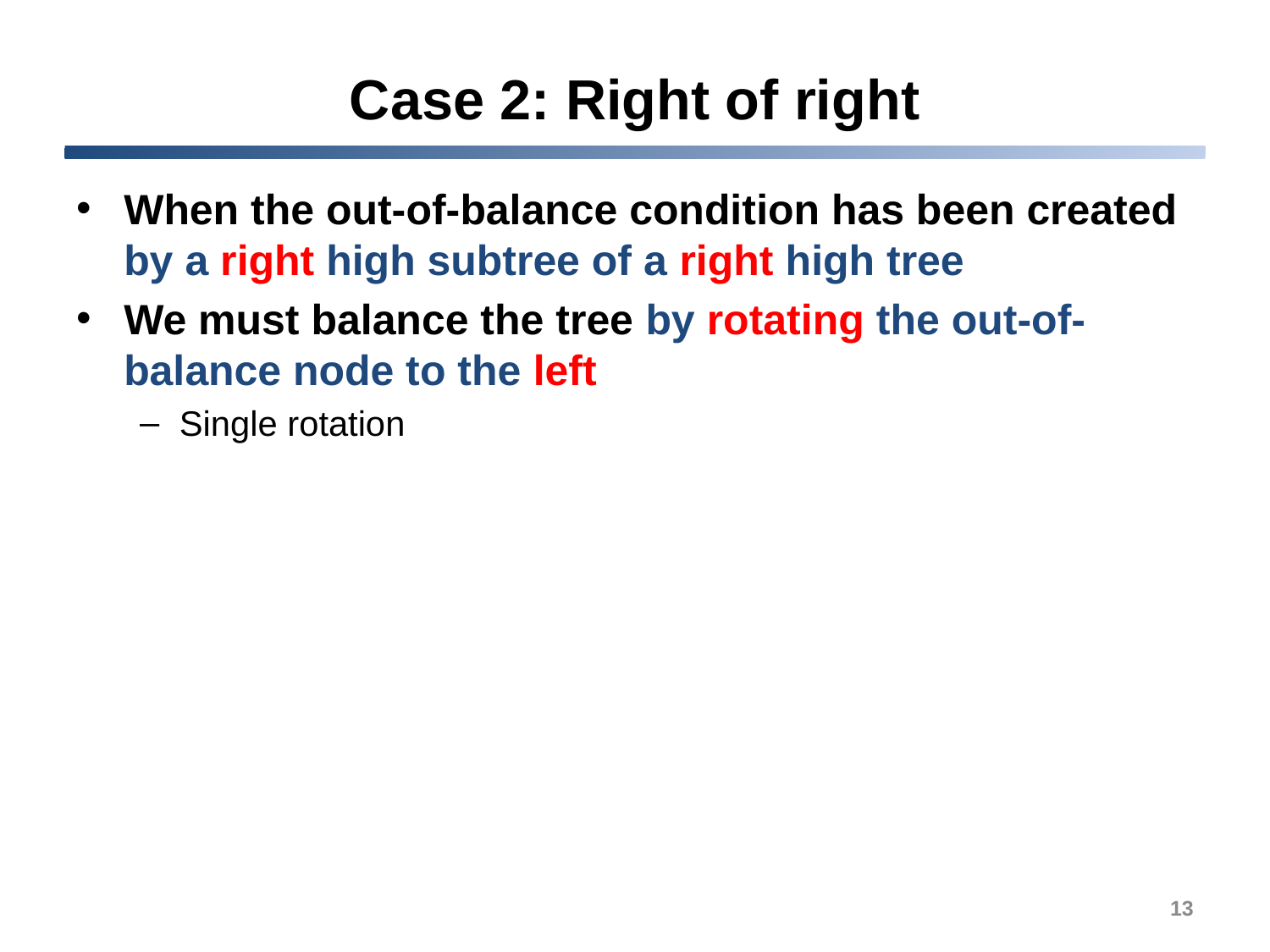

# Case 2: Right of right
When the out-of-balance condition has been created by a right high subtree of a right high tree
We must balance the tree by rotating the out-of-balance node to the left
Single rotation
13